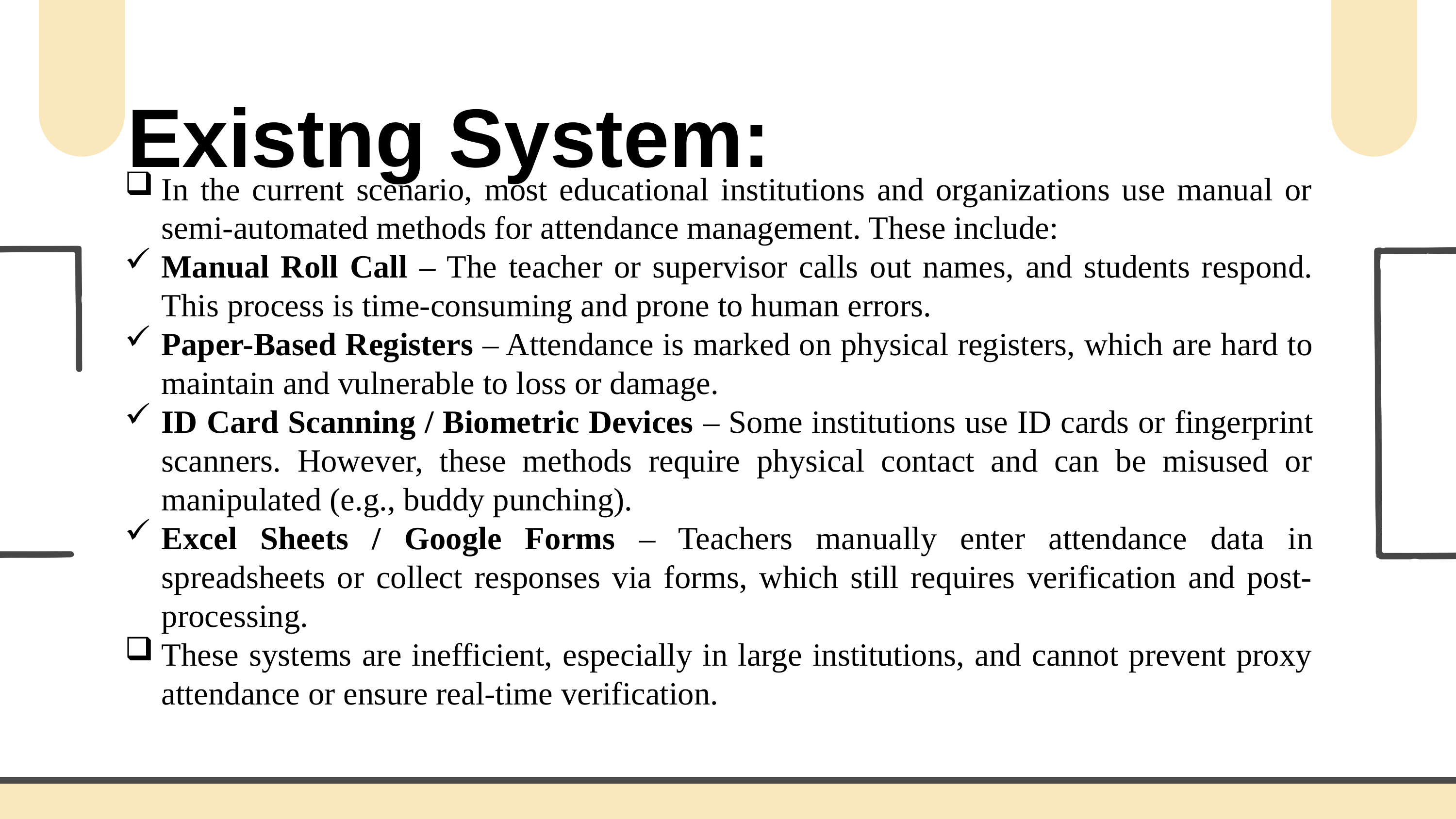

Existng System:
In the current scenario, most educational institutions and organizations use manual or semi-automated methods for attendance management. These include:
Manual Roll Call – The teacher or supervisor calls out names, and students respond. This process is time-consuming and prone to human errors.
Paper-Based Registers – Attendance is marked on physical registers, which are hard to maintain and vulnerable to loss or damage.
ID Card Scanning / Biometric Devices – Some institutions use ID cards or fingerprint scanners. However, these methods require physical contact and can be misused or manipulated (e.g., buddy punching).
Excel Sheets / Google Forms – Teachers manually enter attendance data in spreadsheets or collect responses via forms, which still requires verification and post-processing.
These systems are inefficient, especially in large institutions, and cannot prevent proxy attendance or ensure real-time verification.